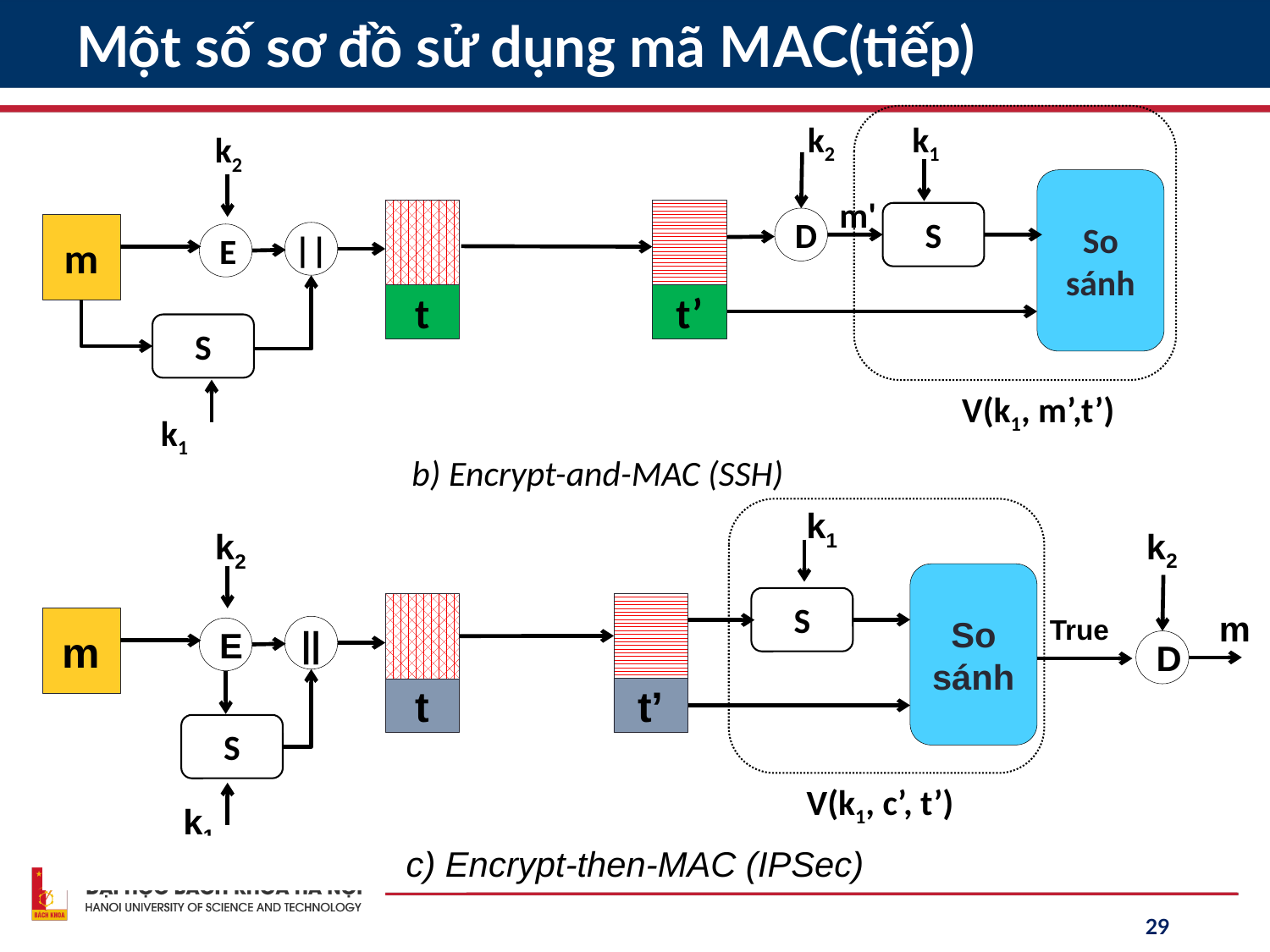

# Một số sơ đồ sử dụng mã MAC(tiếp)

k2
k1
k2
So
sánh
m'

S
D
m
||
E
t
t’
S
V(k1, m’,t’)
k1
b) Encrypt-and-MAC (SSH)
k1

k2
k2

So
sánh
S

m
True
m
||
E
D
t
t’
S
V(k1, c’, t’)
k1
c) Encrypt-then-MAC (IPSec)
29